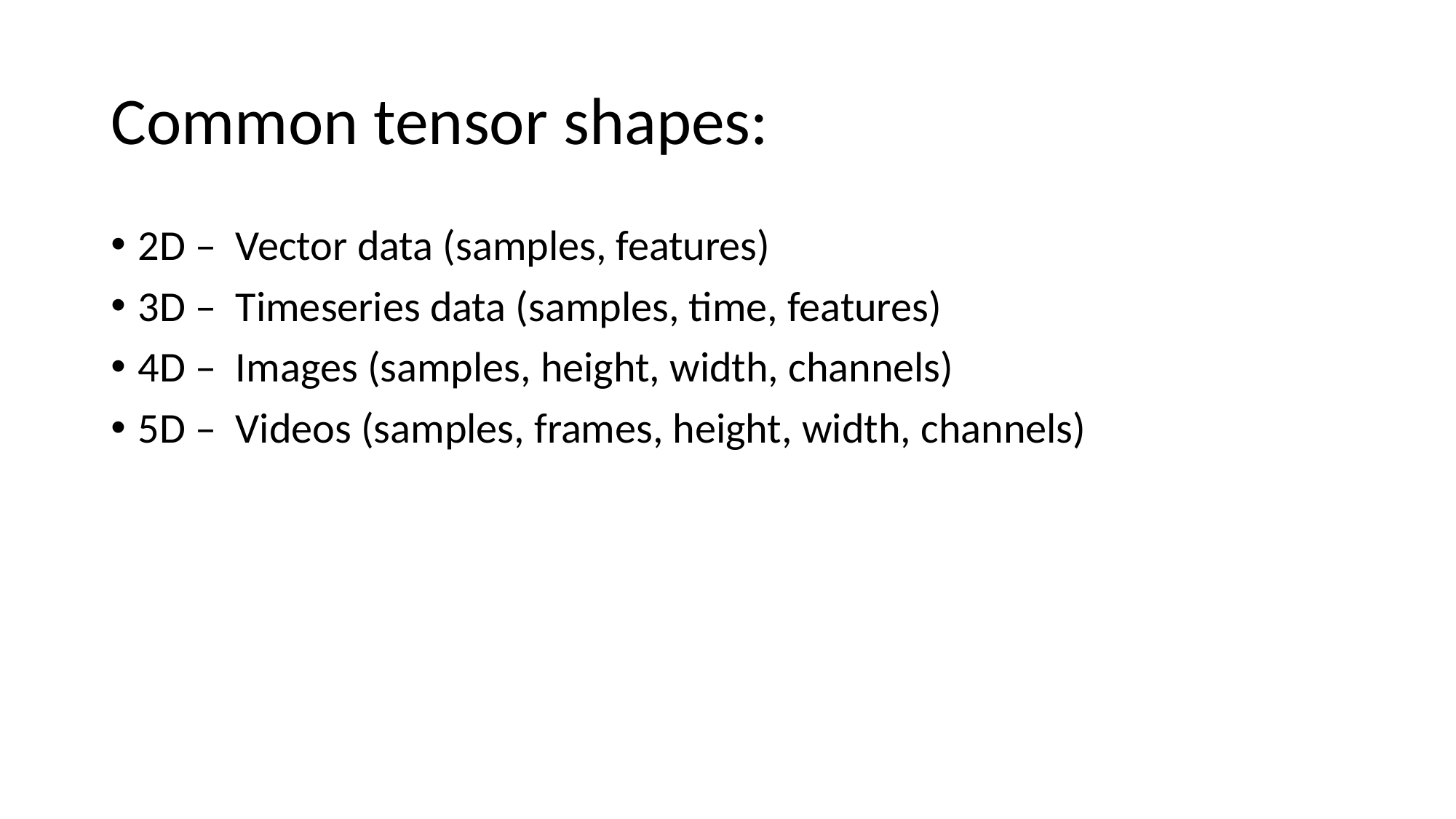

# Common tensor shapes:
2D –  Vector data (samples, features)
3D –  Timeseries data (samples, time, features)
4D –  Images (samples, height, width, channels)
5D –  Videos (samples, frames, height, width, channels)